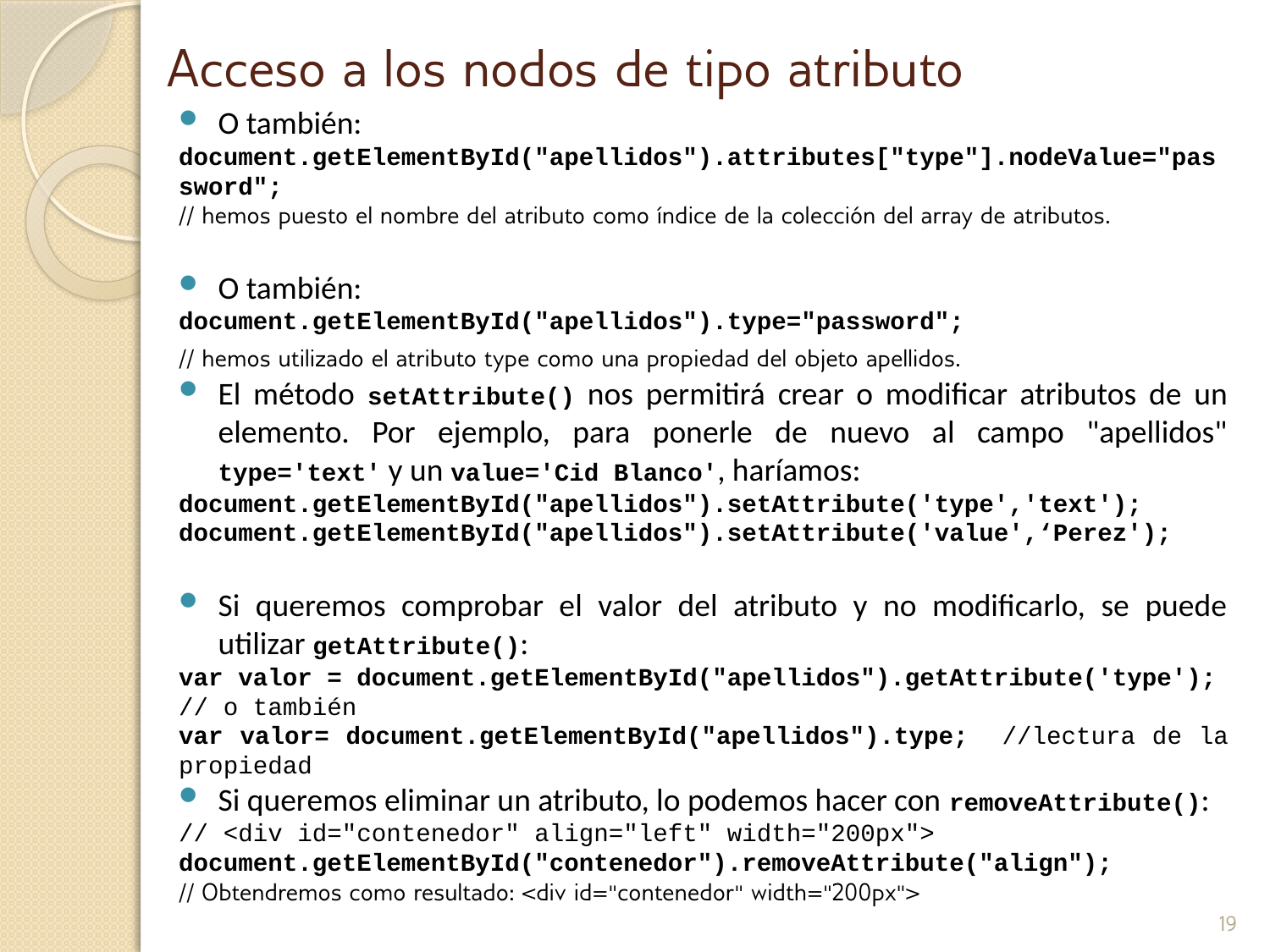

# Acceso a los nodos de tipo atributo
O también:
document.getElementById("apellidos").attributes["type"].nodeValue="password";
// hemos puesto el nombre del atributo como índice de la colección del array de atributos.

O también:
document.getElementById("apellidos").type="password";
// hemos utilizado el atributo type como una propiedad del objeto apellidos.
El método setAttribute() nos permitirá crear o modificar atributos de un elemento. Por ejemplo, para ponerle de nuevo al campo "apellidos" type='text' y un value='Cid Blanco', haríamos:
document.getElementById("apellidos").setAttribute('type','text');
document.getElementById("apellidos").setAttribute('value',‘Perez');

Si queremos comprobar el valor del atributo y no modificarlo, se puede utilizar getAttribute():
var valor = document.getElementById("apellidos").getAttribute('type');
// o también
var valor= document.getElementById("apellidos").type;  //lectura de la propiedad
Si queremos eliminar un atributo, lo podemos hacer con removeAttribute():
// <div id="contenedor" align="left" width="200px">
document.getElementById("contenedor").removeAttribute("align");
// Obtendremos como resultado: <div id="contenedor" width="200px">

19